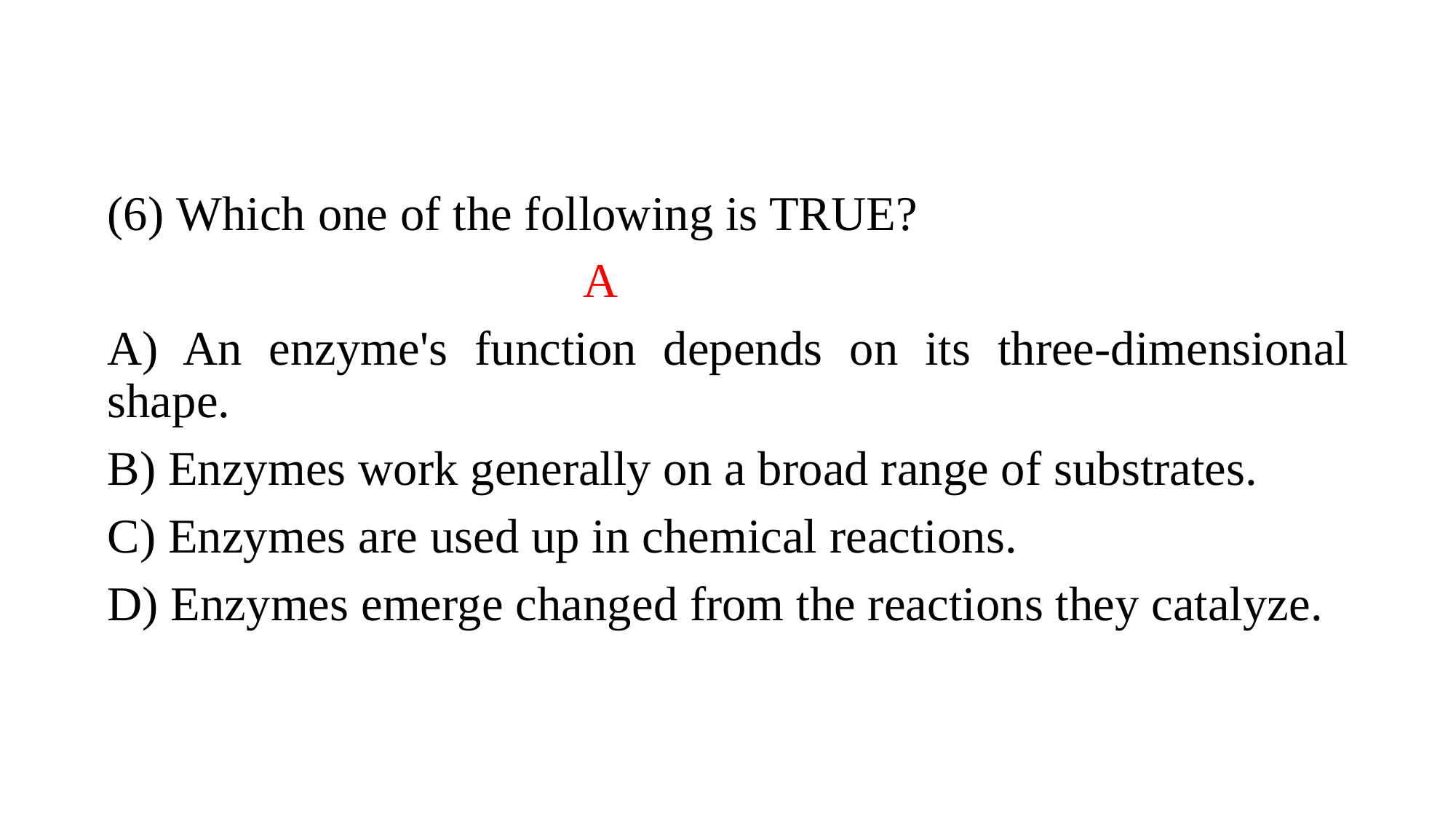

(6) Which one of the following is TRUE?
                                       A
A) An enzyme's function depends on its three-dimensional shape.
B) Enzymes work generally on a broad range of substrates.
C) Enzymes are used up in chemical reactions.
D) Enzymes emerge changed from the reactions they catalyze.